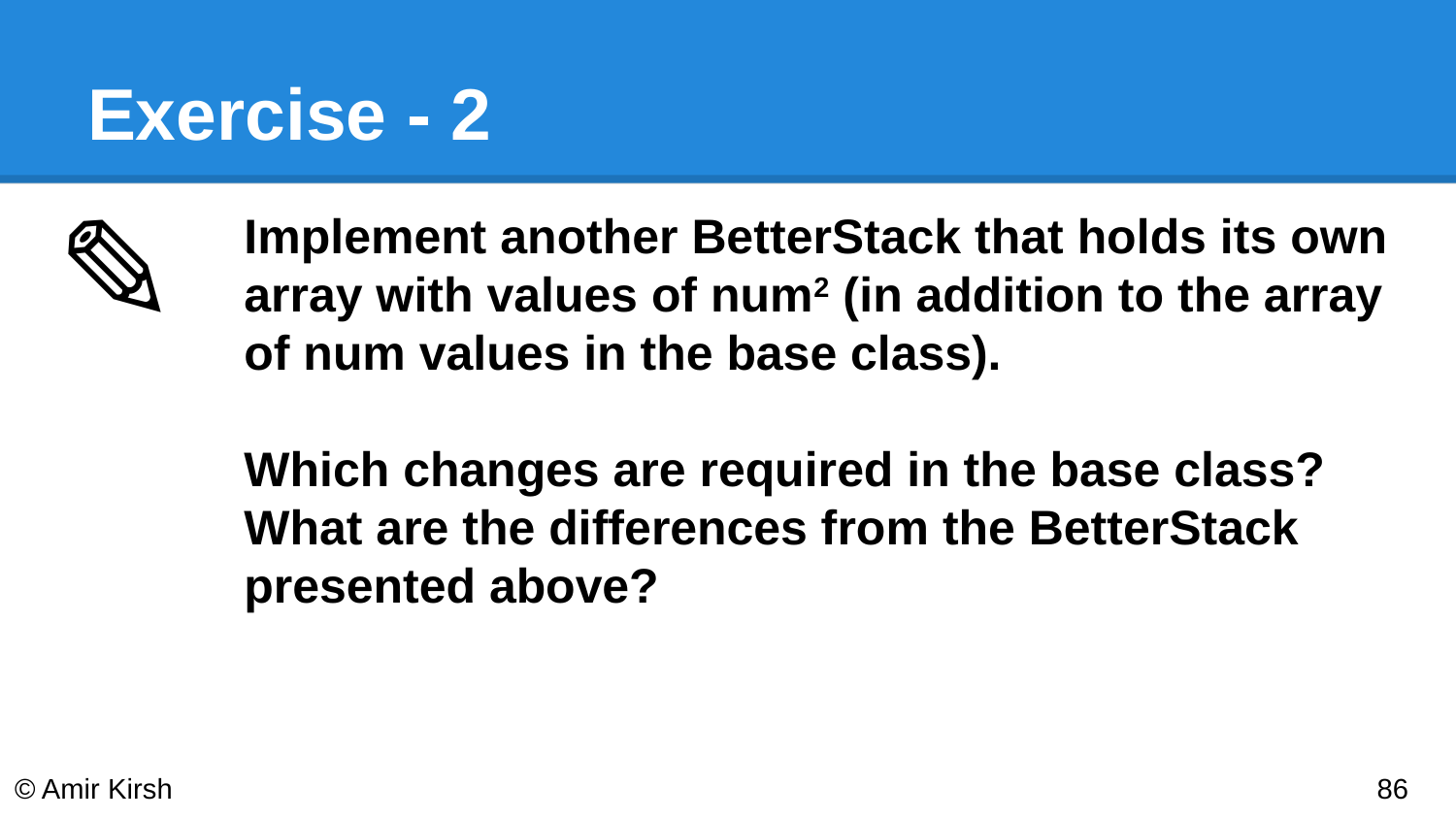

# Exercise - 2
✎
Implement another BetterStack that holds its own array with values of num2 (in addition to the array of num values in the base class).

Which changes are required in the base class?
What are the differences from the BetterStack presented above?

© Amir Kirsh
86